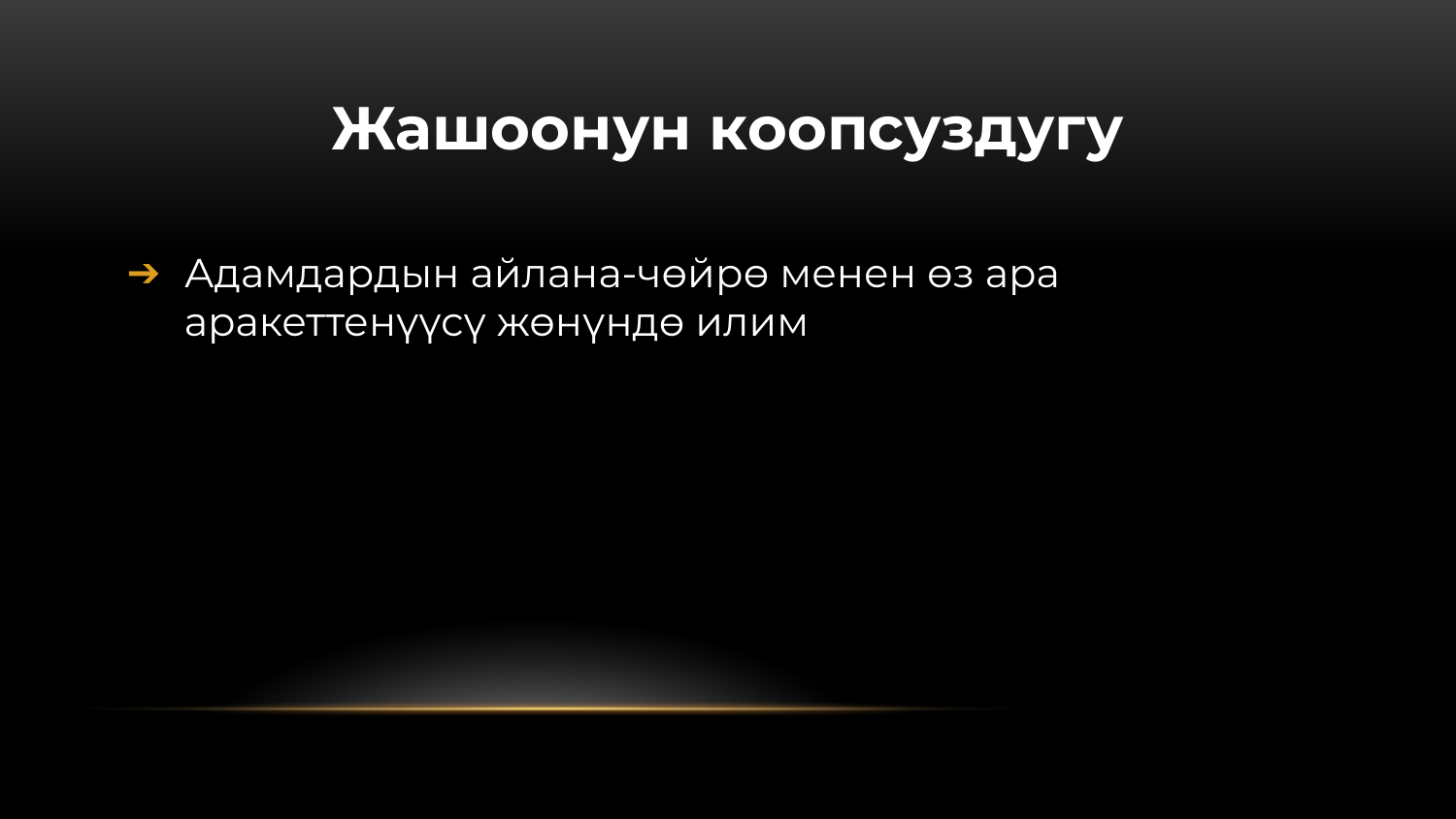

# Жашоонун коопсуздугу
Адамдардын айлана-чөйрө менен өз ара аракеттенүүсү жөнүндө илим